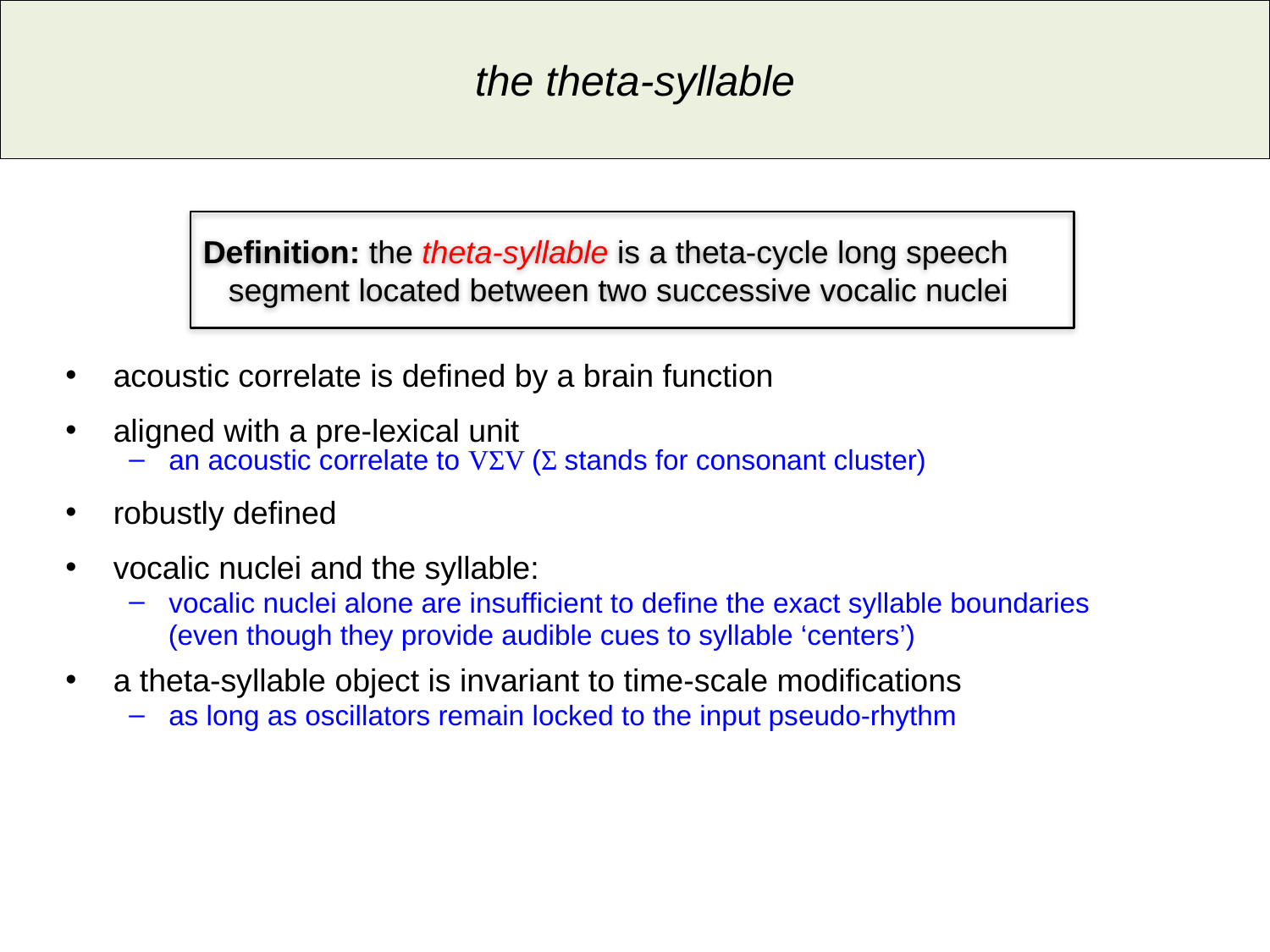

# the theta-syllable

Definition: the theta-syllable is a theta-cycle long speech segment located between two successive vocalic nuclei

acoustic correlate is defined by a brain function
aligned with a pre-lexical unit
an acoustic correlate to VΣV (Σ stands for consonant cluster)
robustly defined
vocalic nuclei and the syllable:
vocalic nuclei alone are insufficient to define the exact syllable boundaries
     (even though they provide audible cues to syllable ‘centers’)
a theta-syllable object is invariant to time-scale modifications
as long as oscillators remain locked to the input pseudo-rhythm